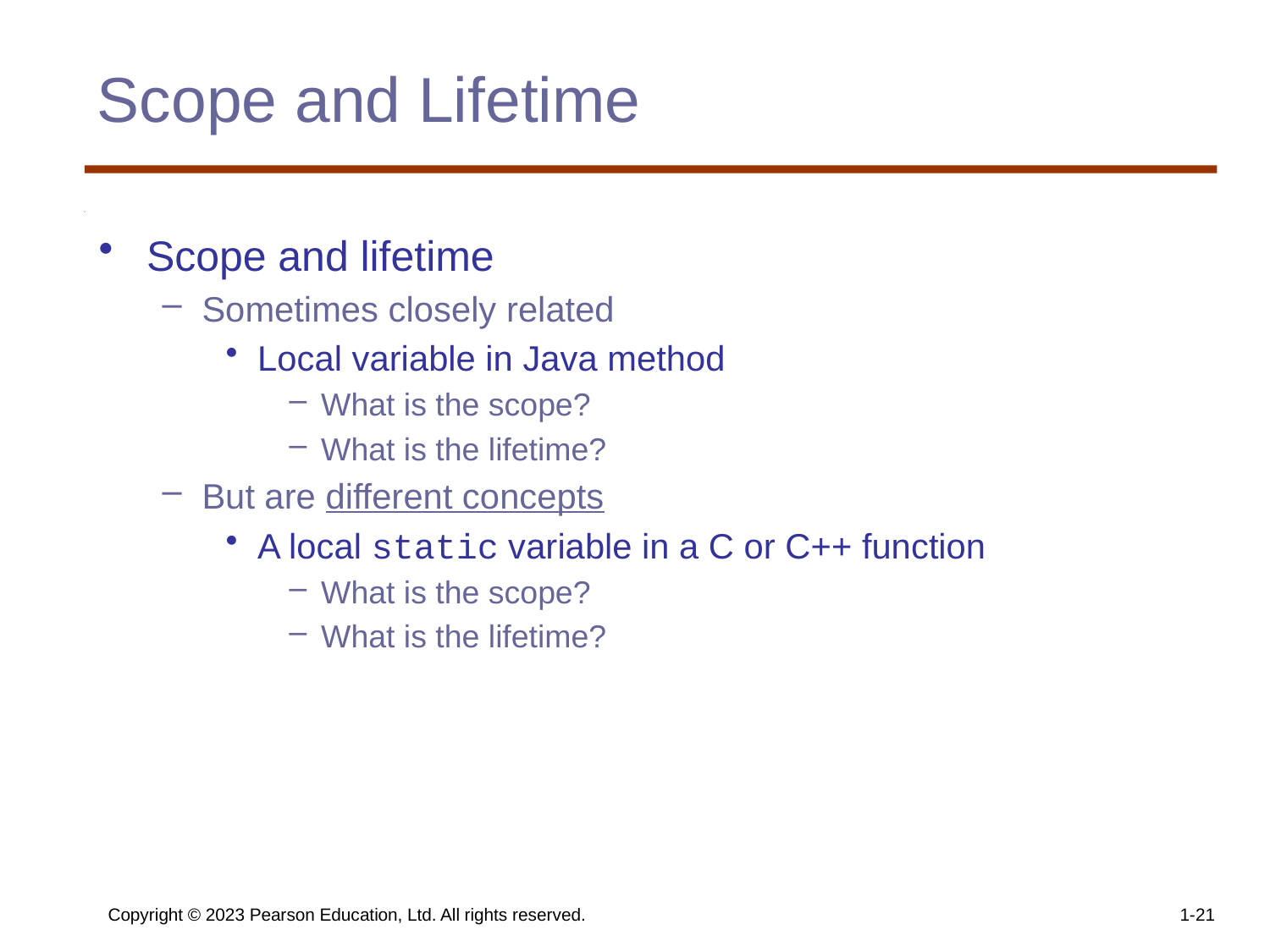

# Scope and Lifetime
Scope and lifetime
Sometimes closely related
Local variable in Java method
What is the scope?
What is the lifetime?
But are different concepts
A local static variable in a C or C++ function
What is the scope?
What is the lifetime?
Copyright © 2023 Pearson Education, Ltd. All rights reserved.
1-21